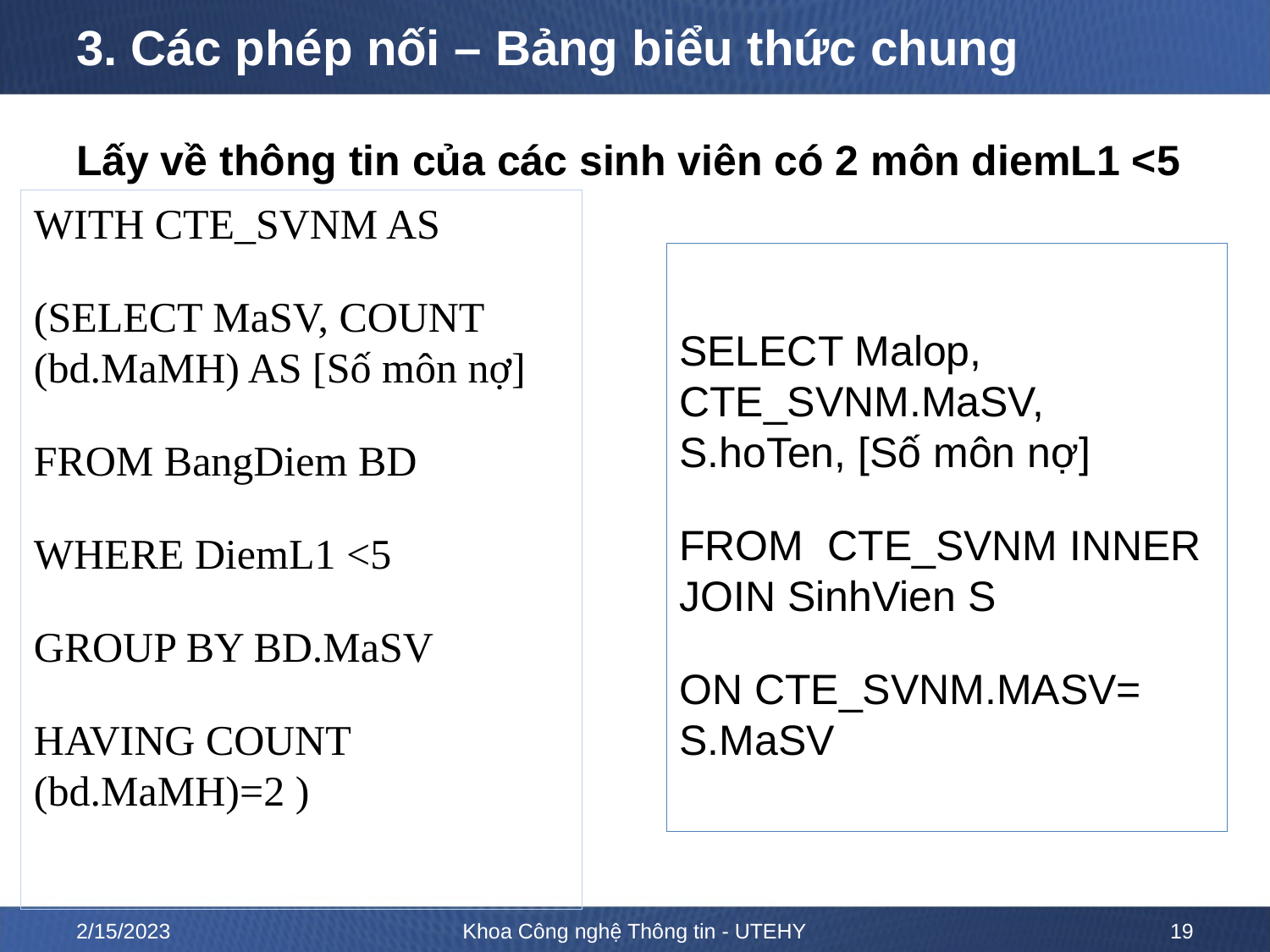

# 3. Các phép nối – Bảng biểu thức chung
Lấy về thông tin của các sinh viên có 2 môn diemL1 <5
WITH CTE_SVNM AS
(SELECT MaSV, COUNT (bd.MaMH) AS [Số môn nợ]
FROM BangDiem BD
WHERE DiemL1 <5
GROUP BY BD.MaSV
HAVING COUNT (bd.MaMH)=2 )

SELECT Malop, CTE_SVNM.MaSV,  S.hoTen, [Số môn nợ]
FROM  CTE_SVNM INNER JOIN SinhVien S
ON CTE_SVNM.MASV= S.MaSV
2/15/2023
Khoa Công nghệ Thông tin - UTEHY
19